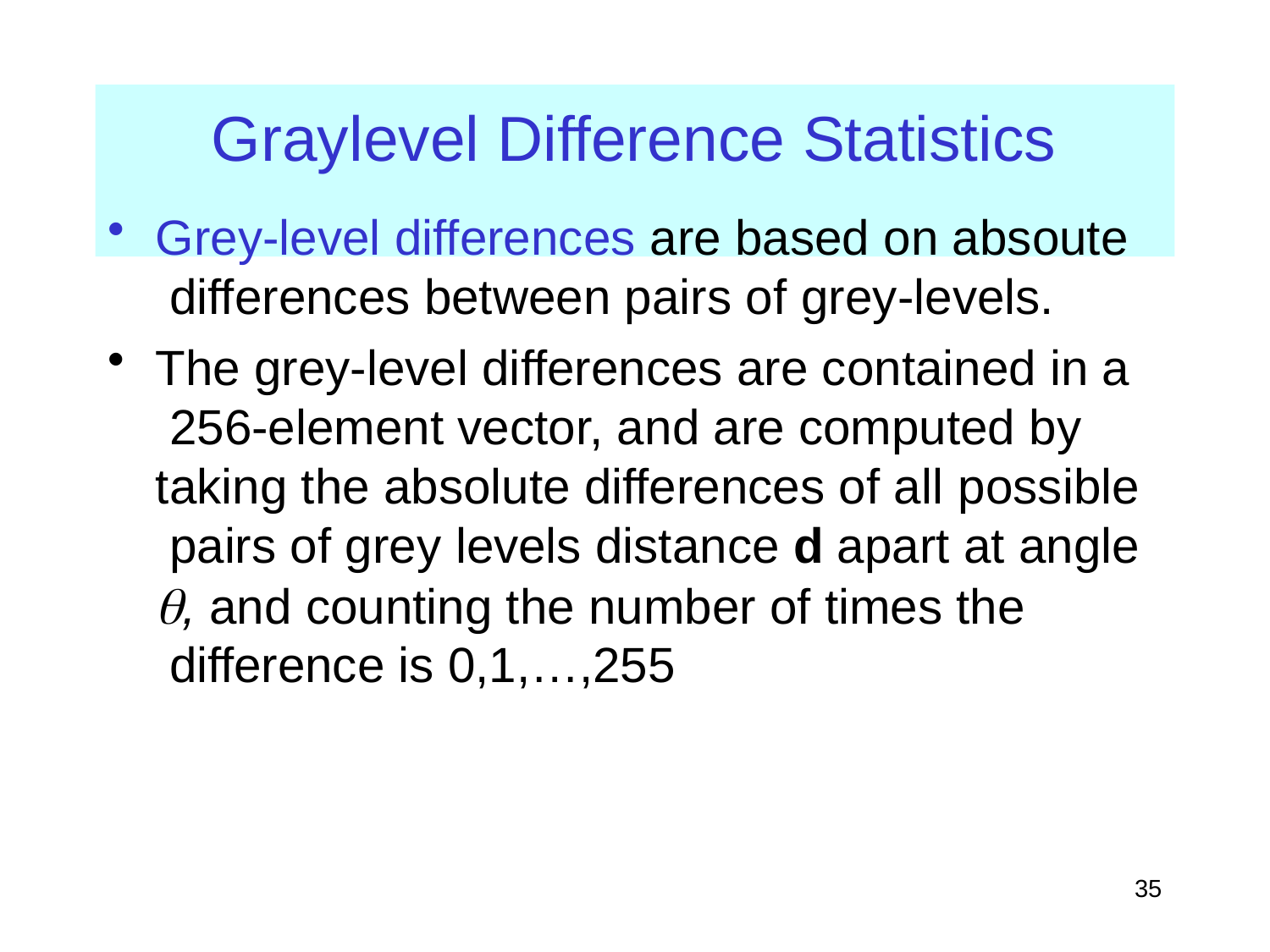

# Graylevel Difference Statistics
Grey-level differences are based on absoute  differences between pairs of grey-levels.
The grey-level differences are contained in a  256-element vector, and are computed by  taking the absolute differences of all possible  pairs of grey levels distance d apart at angle
θ, and counting the number of times the  difference is 0,1,…,255
35